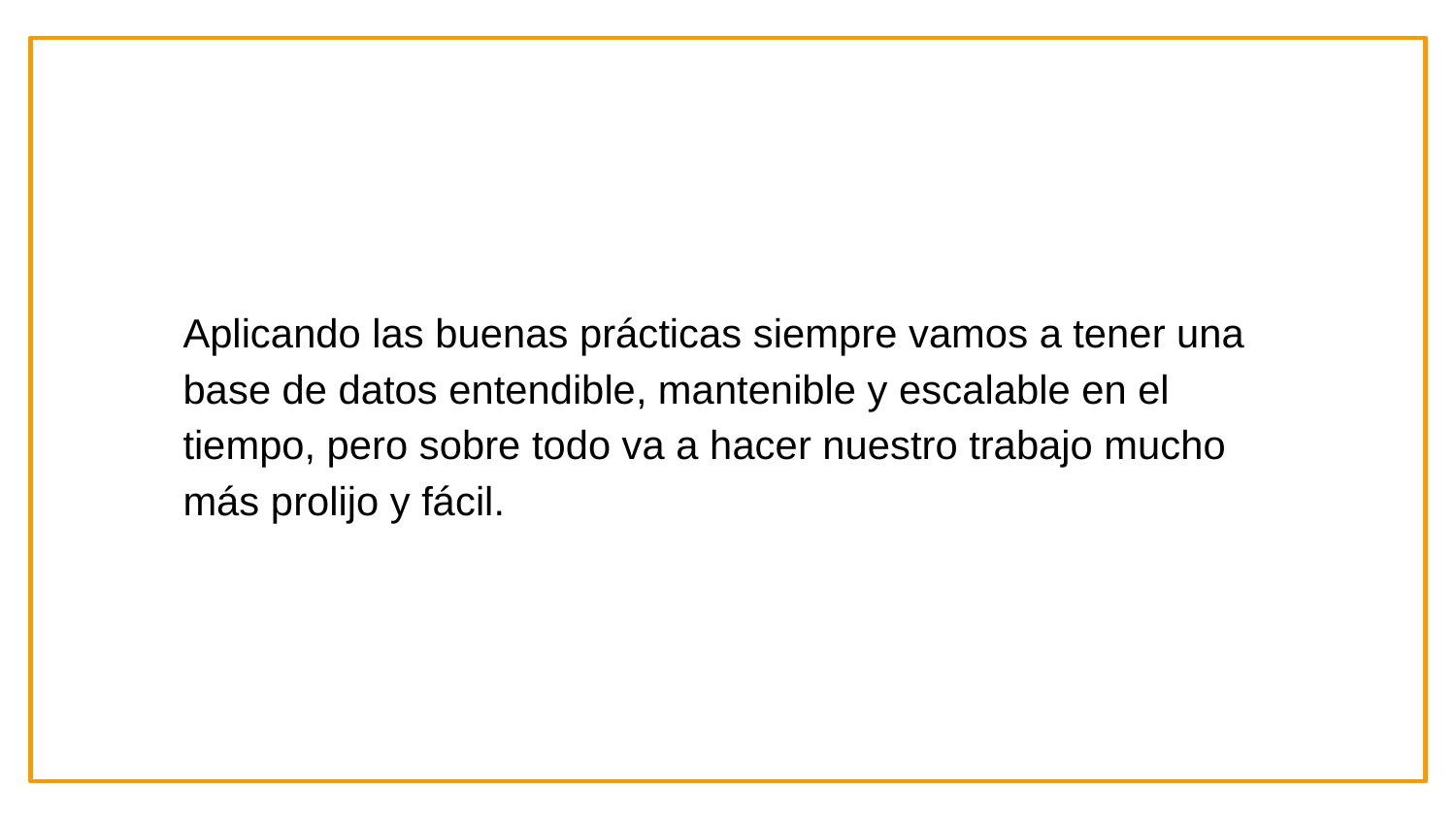

Aplicando las buenas prácticas siempre vamos a tener una base de datos entendible, mantenible y escalable en el tiempo, pero sobre todo va a hacer nuestro trabajo mucho más prolijo y fácil.